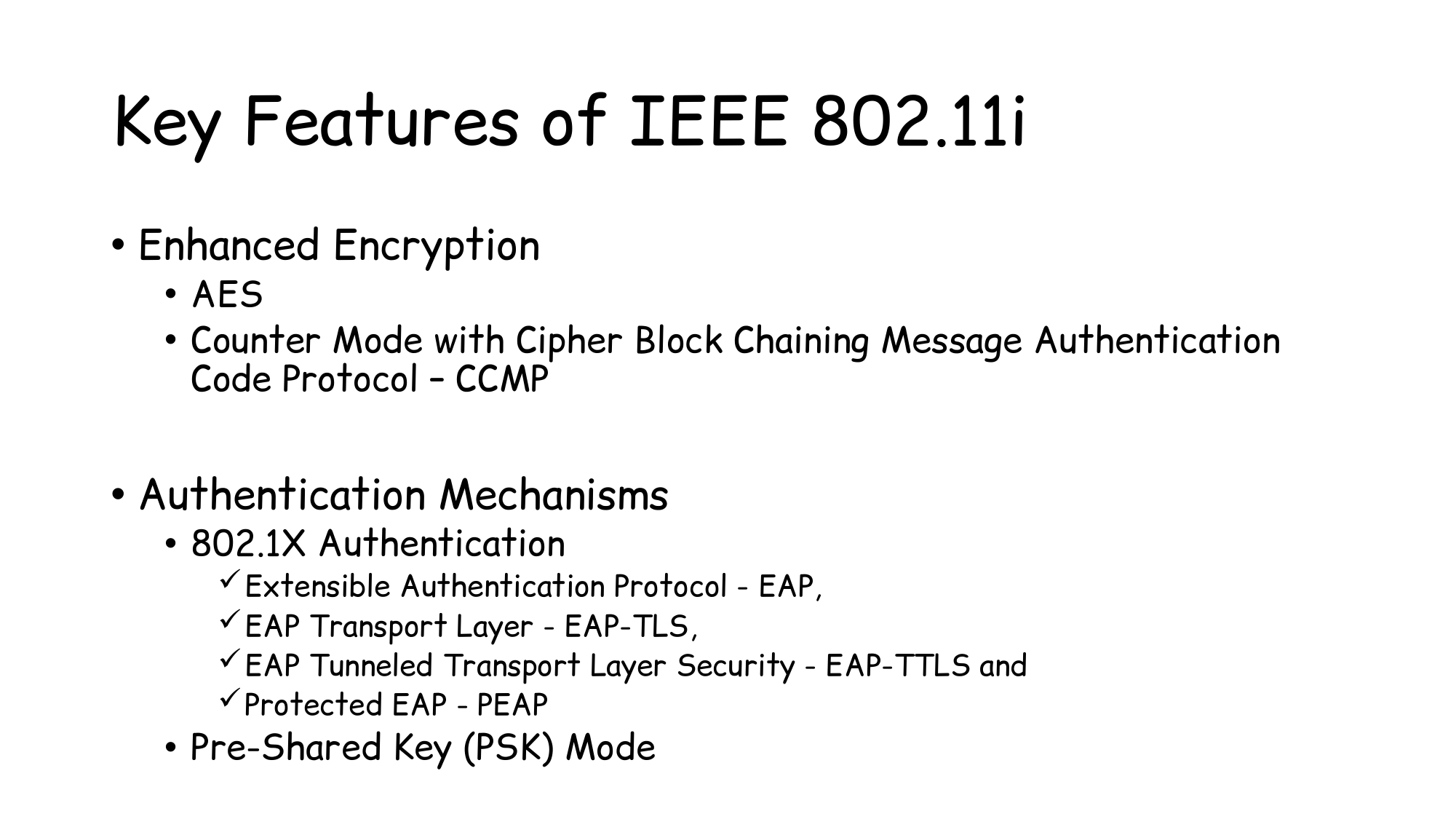

# Key Features of IEEE 802.11i
Enhanced Encryption
AES
Counter Mode with Cipher Block Chaining Message Authentication Code Protocol – CCMP

Authentication Mechanisms
802.1X Authentication
Extensible Authentication Protocol - EAP,
EAP Transport Layer - EAP-TLS,
EAP Tunneled Transport Layer Security - EAP-TTLS and
Protected EAP - PEAP
Pre-Shared Key (PSK) Mode